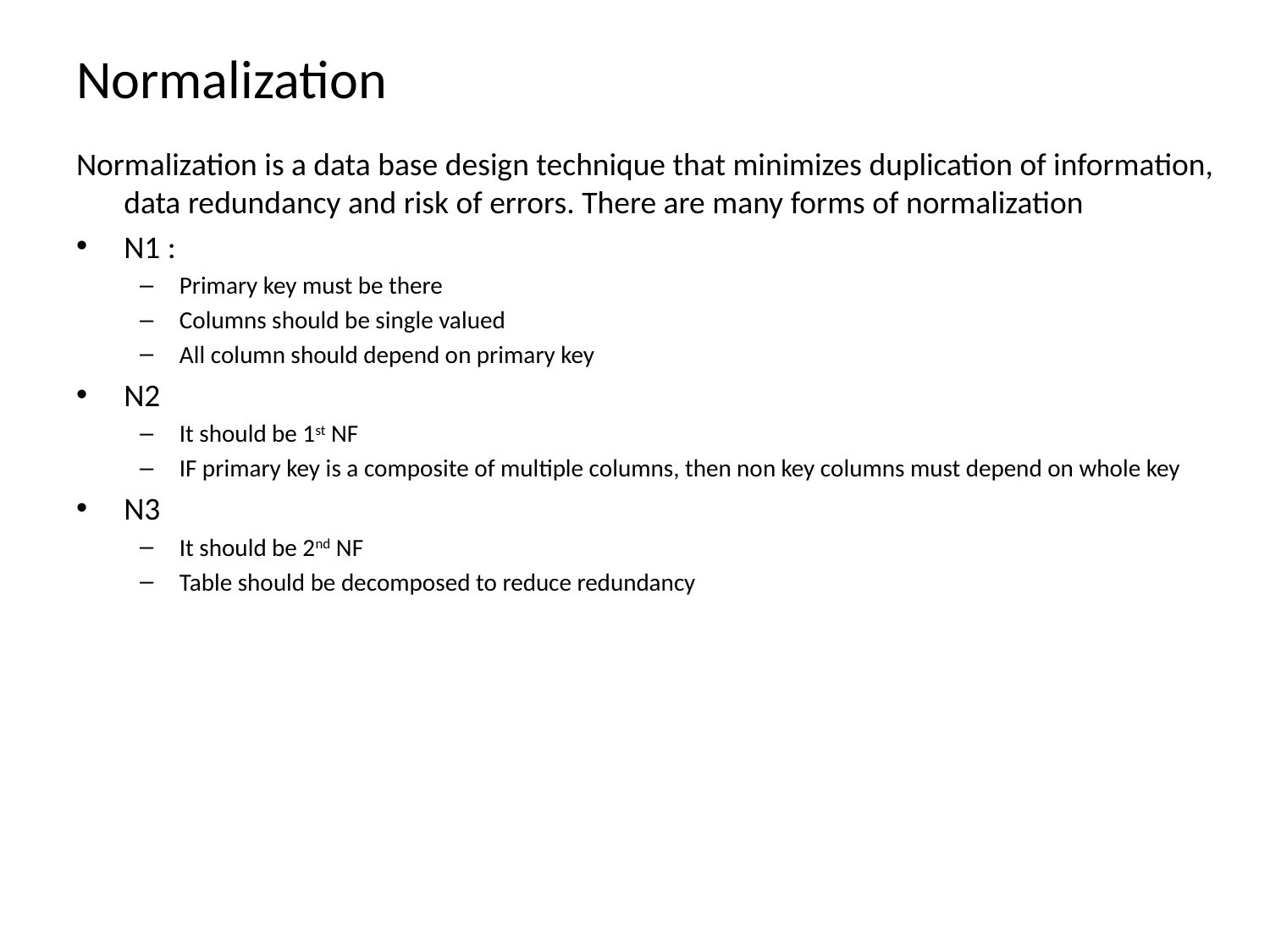

# Normalization
Normalization is a data base design technique that minimizes duplication of information, data redundancy and risk of errors. There are many forms of normalization
N1 :
Primary key must be there
Columns should be single valued
All column should depend on primary key
N2
It should be 1st NF
IF primary key is a composite of multiple columns, then non key columns must depend on whole key
N3
It should be 2nd NF
Table should be decomposed to reduce redundancy